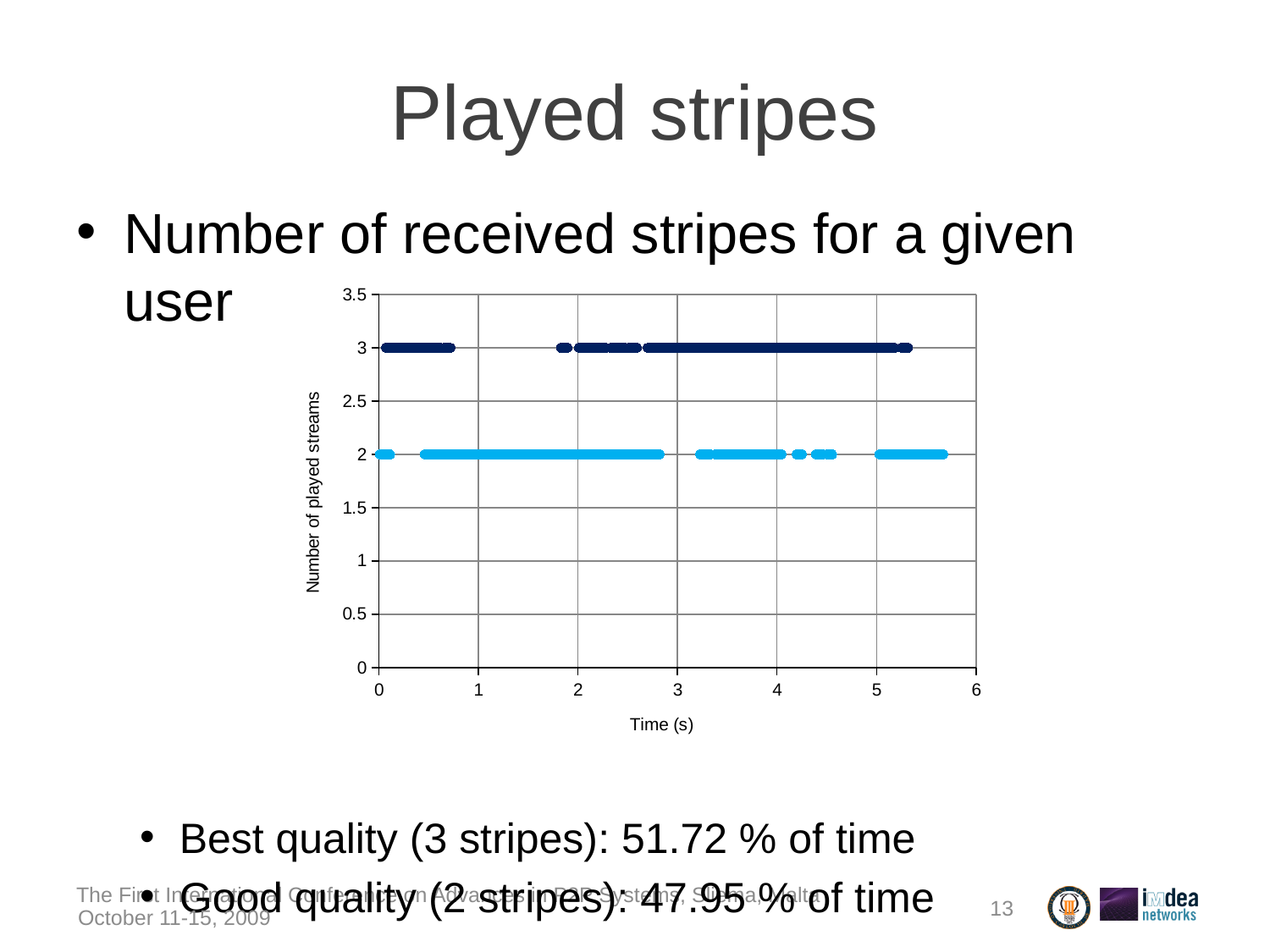

# Played stripes
Number of received stripes for a given user

Best quality (3 stripes): 51.72 % of time
Good quality (2 stripes): 47.95 % of time

### Chart

| Category | 1 |  |  |
|---|---|---|---|
The First International Conference on Advances in P2P Systems, Sliema, Malta
13
October 11-15, 2009